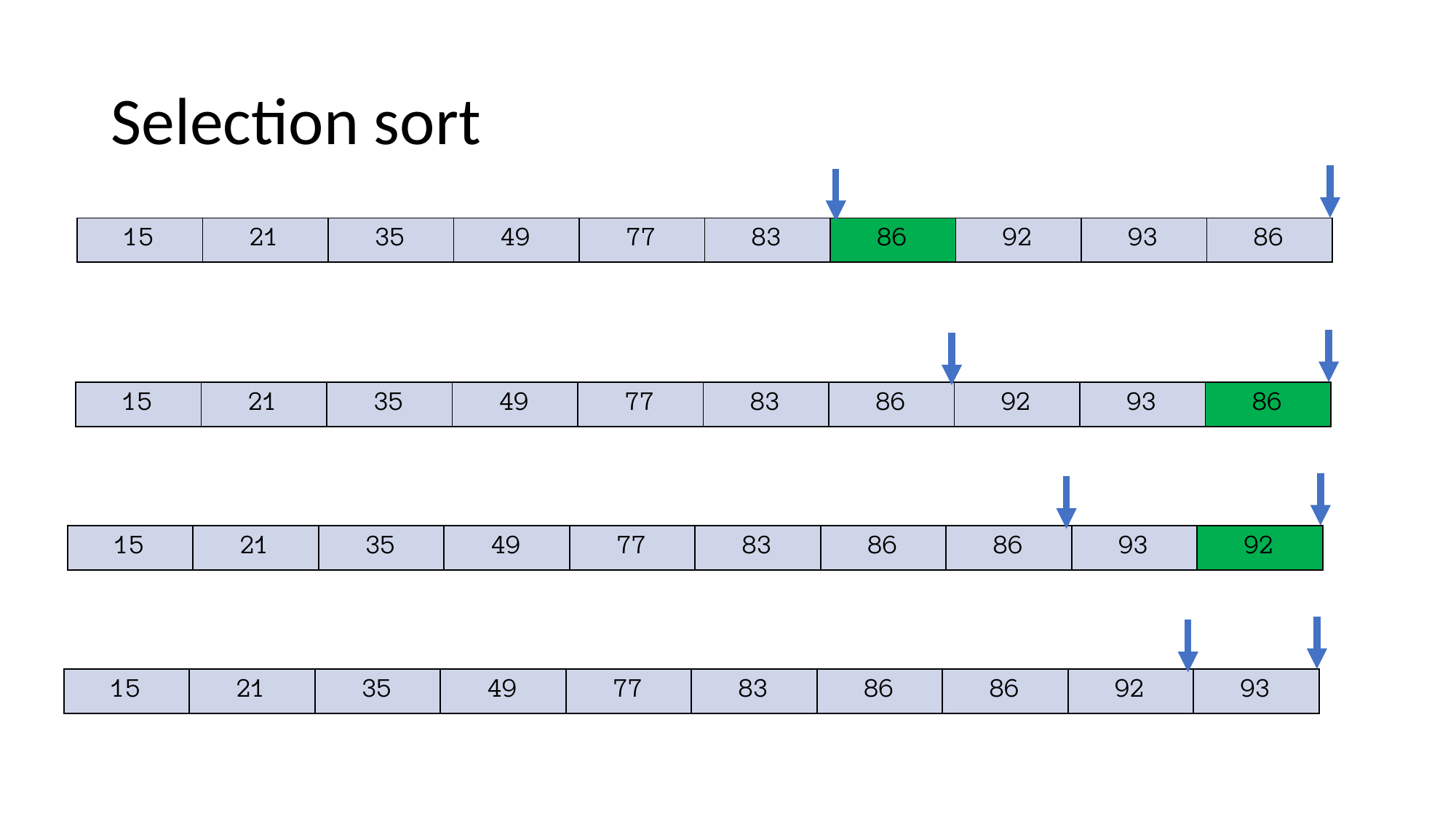

# Selection sort
| 15 | 21 | 35 | 49 | 77 | 83 | 86 | 92 | 93 | 86 |
| --- | --- | --- | --- | --- | --- | --- | --- | --- | --- |
| 15 | 21 | 35 | 49 | 77 | 83 | 86 | 92 | 93 | 86 |
| --- | --- | --- | --- | --- | --- | --- | --- | --- | --- |
| 15 | 21 | 35 | 49 | 77 | 83 | 86 | 86 | 93 | 92 |
| --- | --- | --- | --- | --- | --- | --- | --- | --- | --- |
| 15 | 21 | 35 | 49 | 77 | 83 | 86 | 86 | 92 | 93 |
| --- | --- | --- | --- | --- | --- | --- | --- | --- | --- |